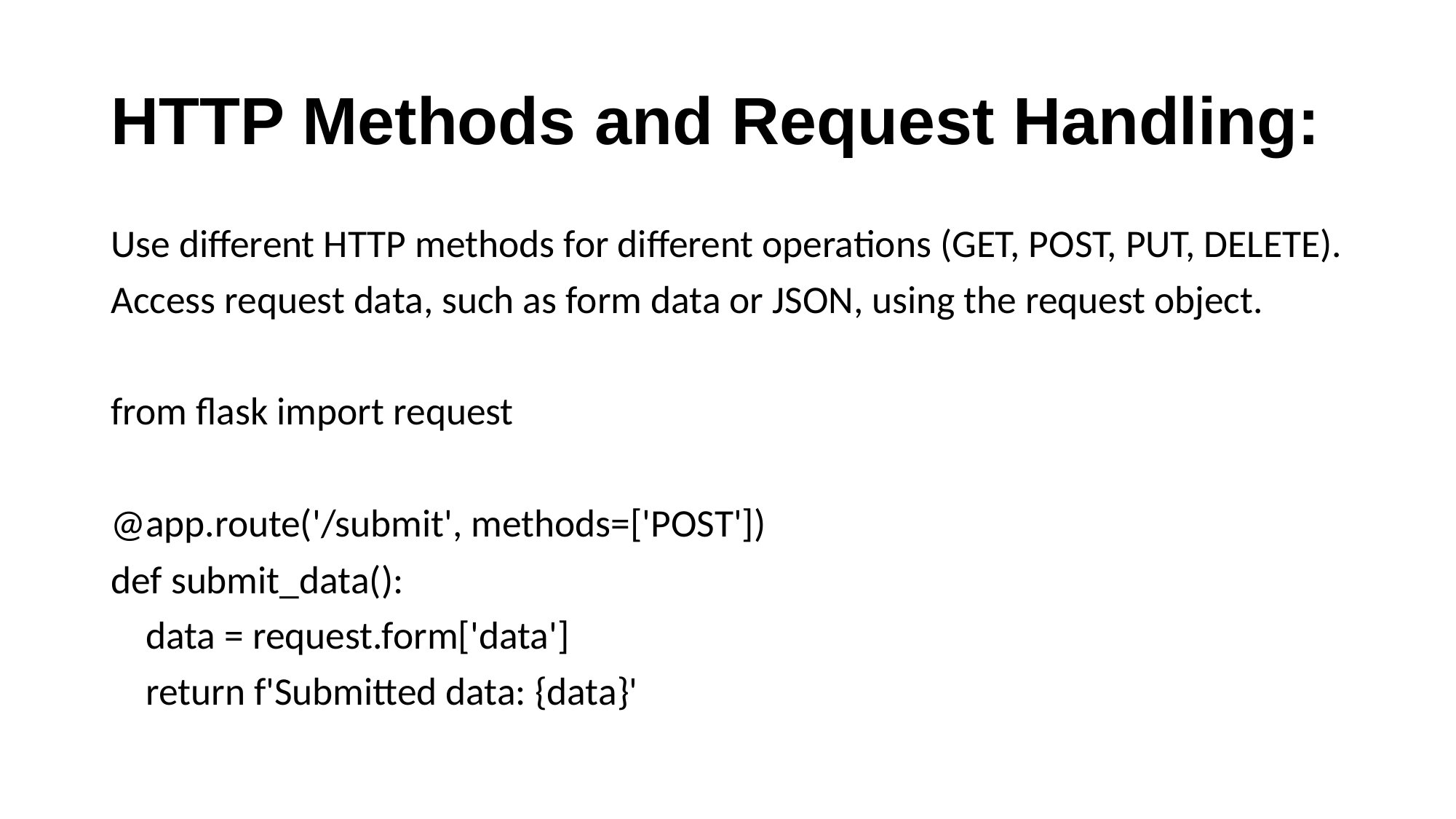

# HTTP Methods and Request Handling:
Use different HTTP methods for different operations (GET, POST, PUT, DELETE).
Access request data, such as form data or JSON, using the request object.

from flask import request

@app.route('/submit', methods=['POST'])
def submit_data():
    data = request.form['data']
    return f'Submitted data: {data}'